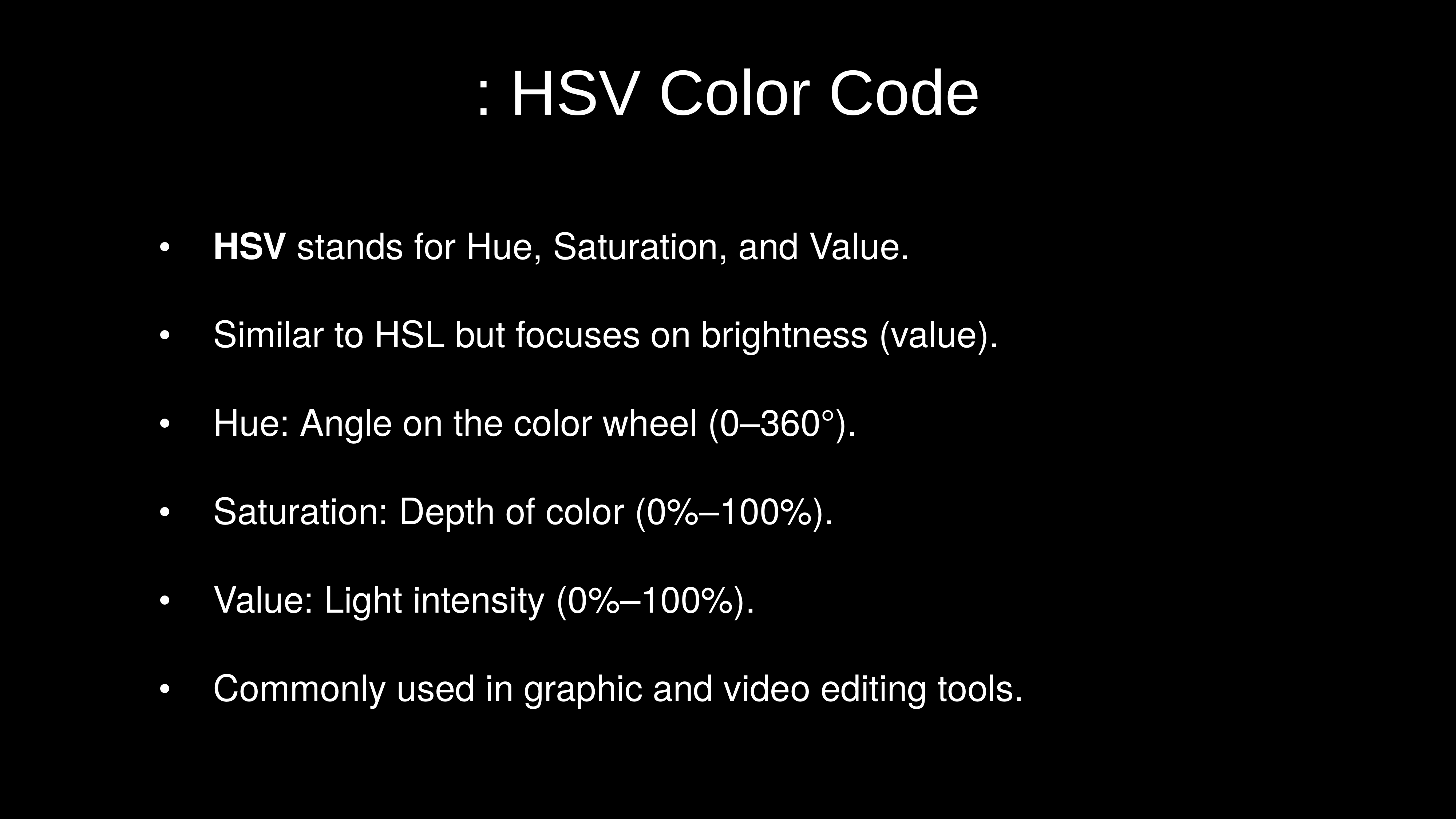

# : HSV Color Code
	•	HSV stands for Hue, Saturation, and Value.
	•	Similar to HSL but focuses on brightness (value).
	•	Hue: Angle on the color wheel (0–360°).
	•	Saturation: Depth of color (0%–100%).
	•	Value: Light intensity (0%–100%).
	•	Commonly used in graphic and video editing tools.